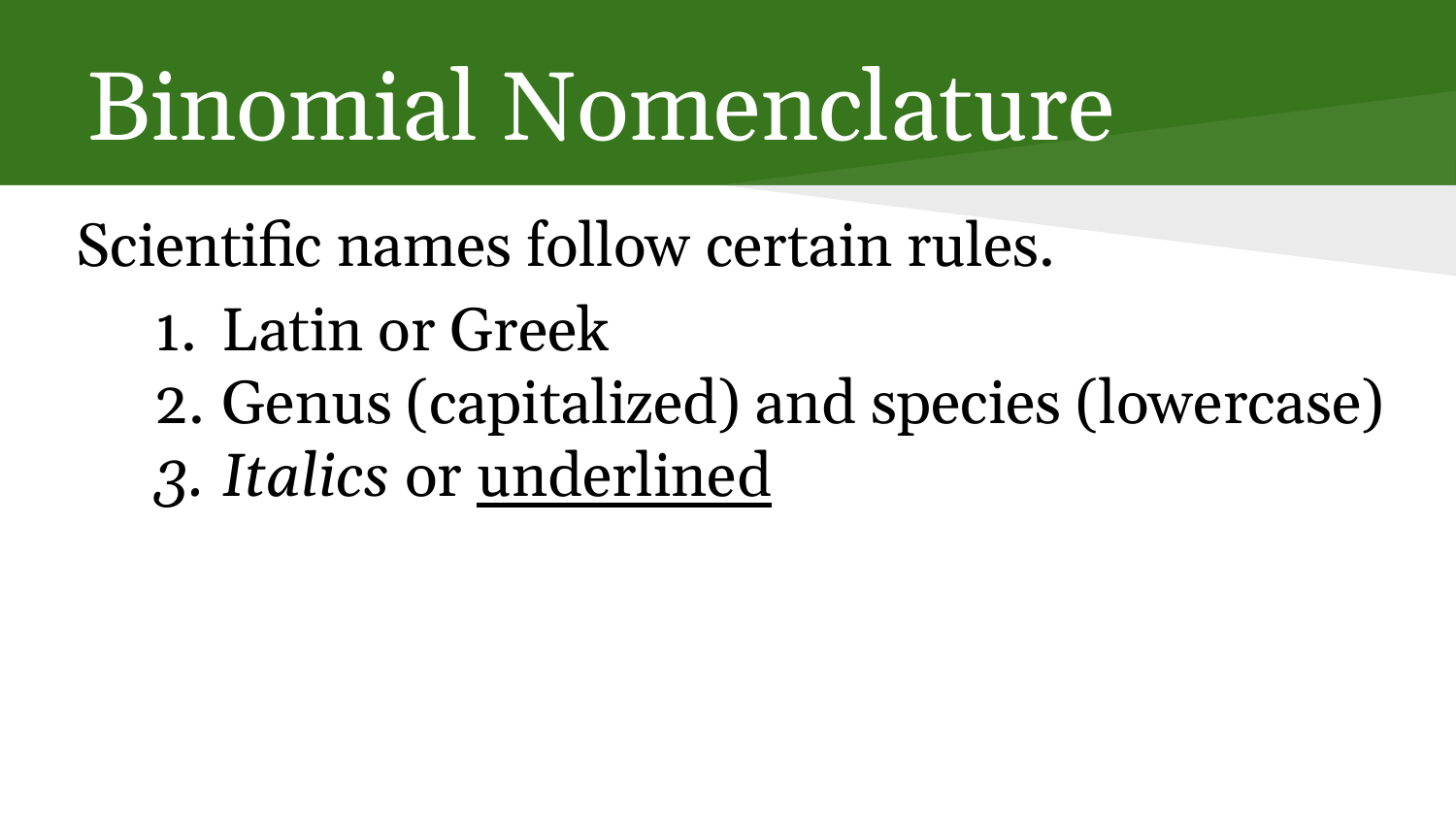

# Binomial Nomenclature
Scientific names follow certain rules.
Latin or Greek
Genus (capitalized) and species (lowercase)
Italics or underlined